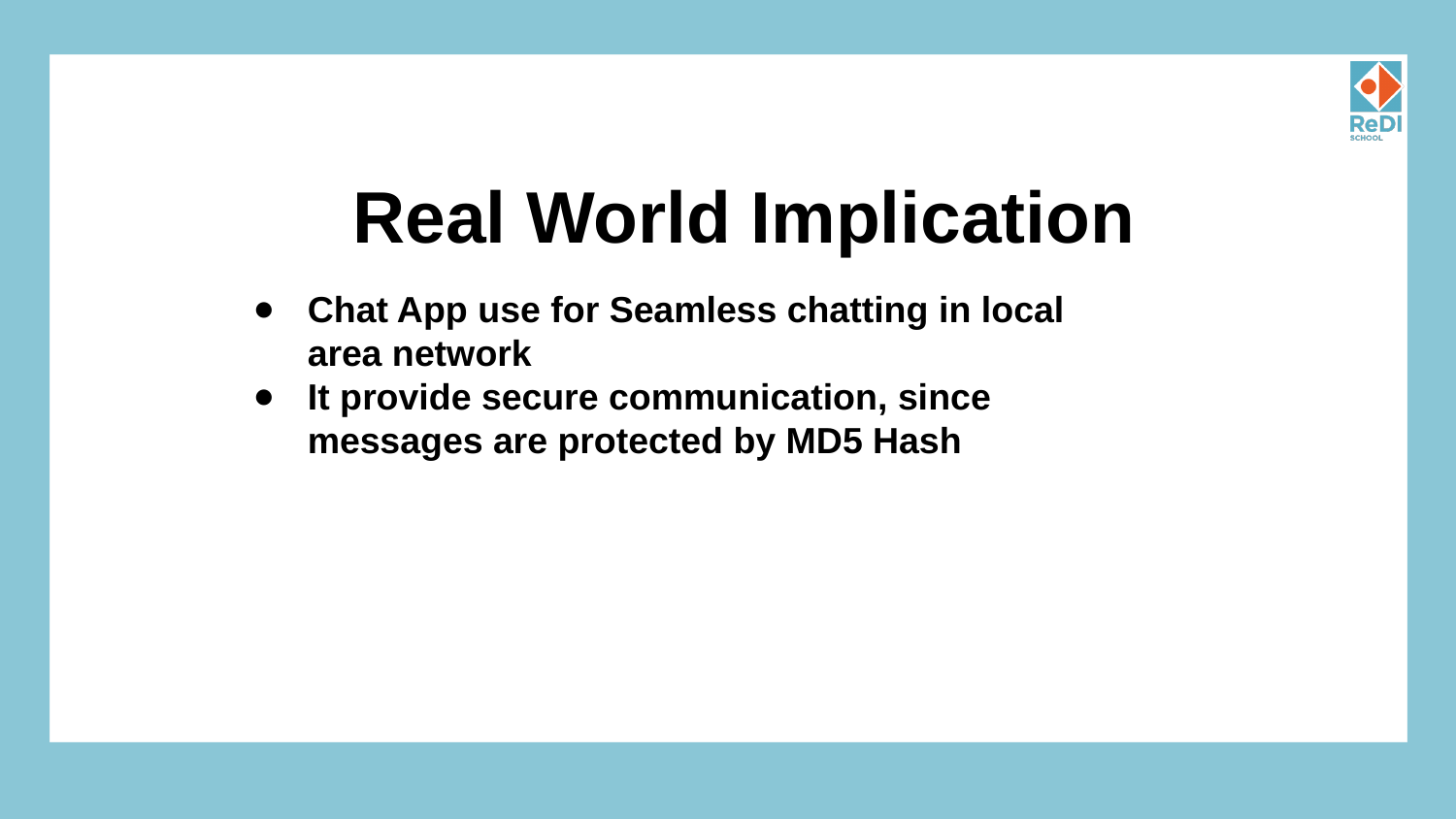

# Real World Implication
Chat App use for Seamless chatting in local area network
It provide secure communication, since messages are protected by MD5 Hash